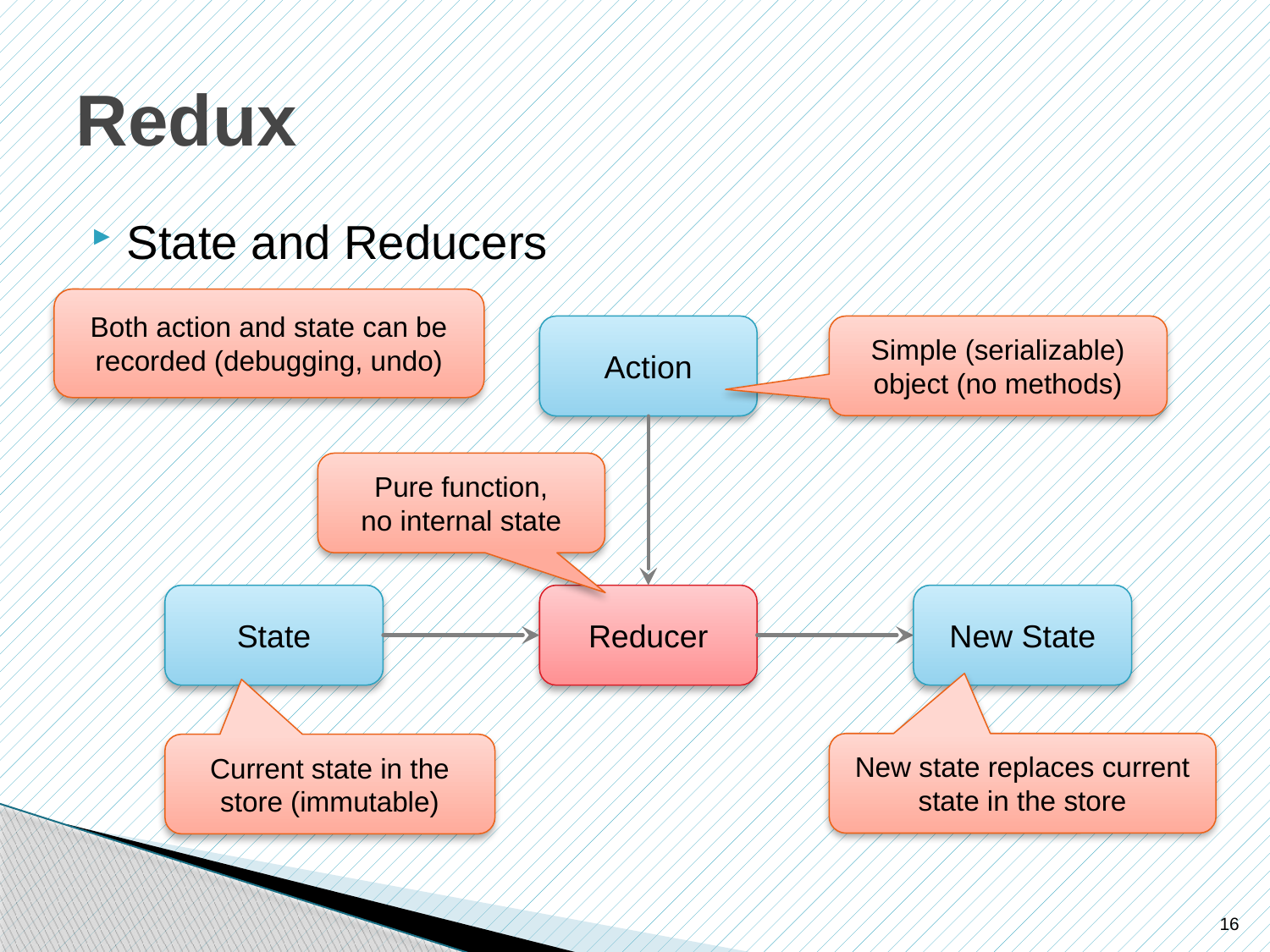

# Redux
State and Reducers

Both action and state can be recorded (debugging, undo)
Action
Simple (serializable) object (no methods)
Pure function,
no internal state
State
Reducer
New State
New state replaces current state in the store
Current state in the store (immutable)
16